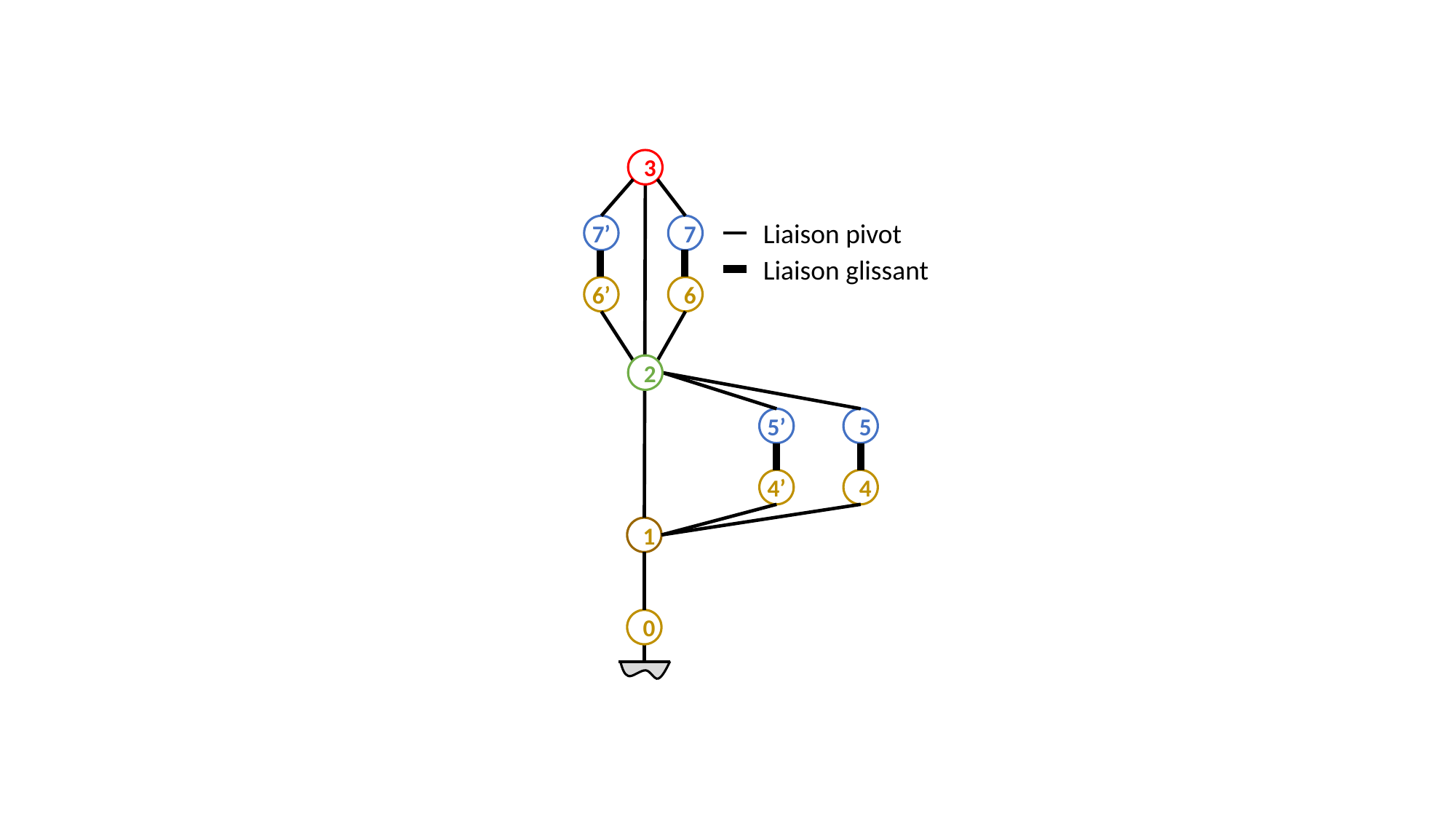

3
Liaison pivot
7’
7
Liaison glissant
6’
6
2
5’
5
4’
4
1
0